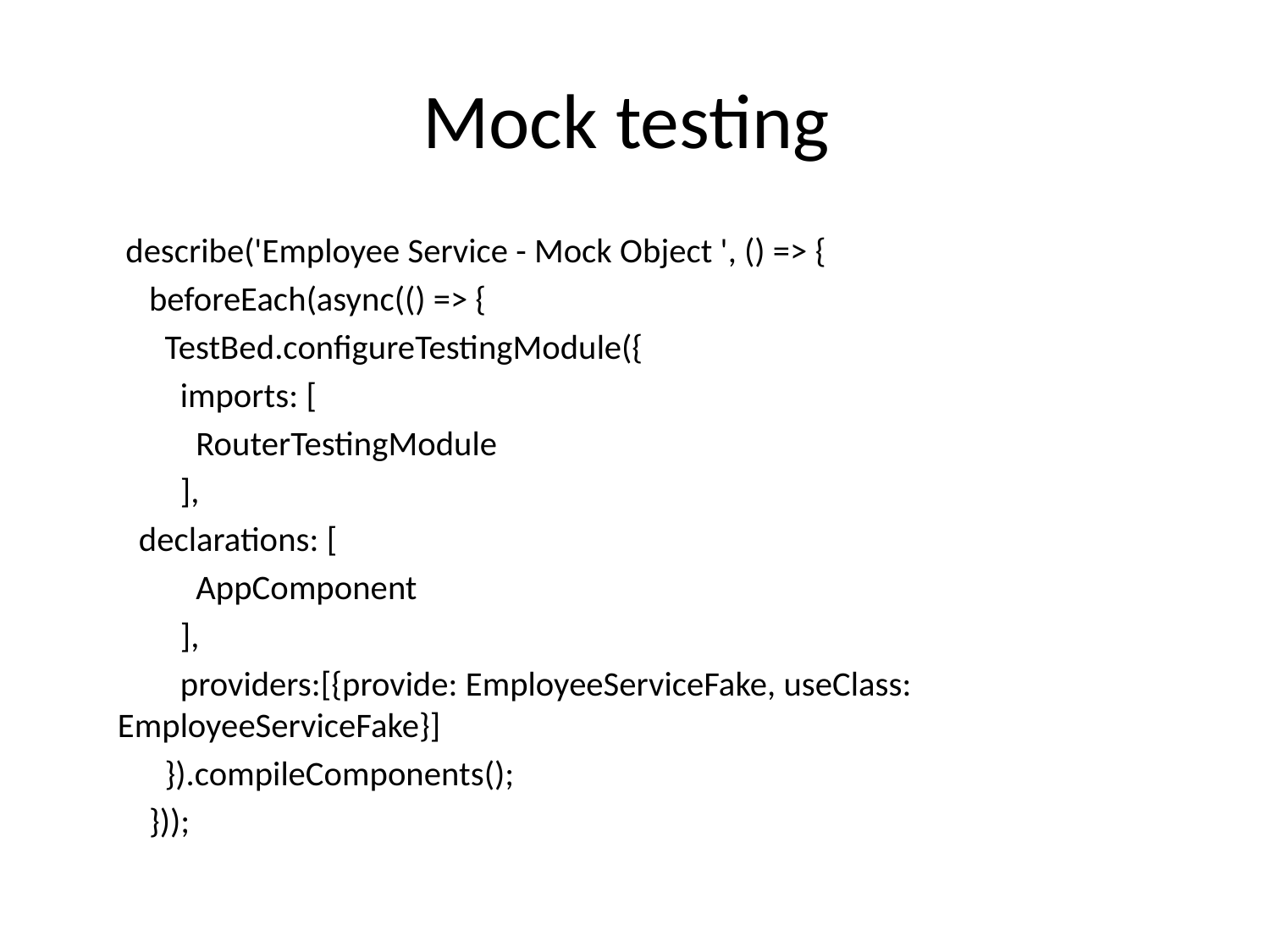

# Mock testing
	 describe('Employee Service - Mock Object ', () => {
	    beforeEach(async(() => {
	      TestBed.configureTestingModule({
	        imports: [
	          RouterTestingModule
	        ],
        declarations: [
	          AppComponent
	        ],
	        providers:[{provide: EmployeeServiceFake, useClass: EmployeeServiceFake}]
	      }).compileComponents();
	    }));